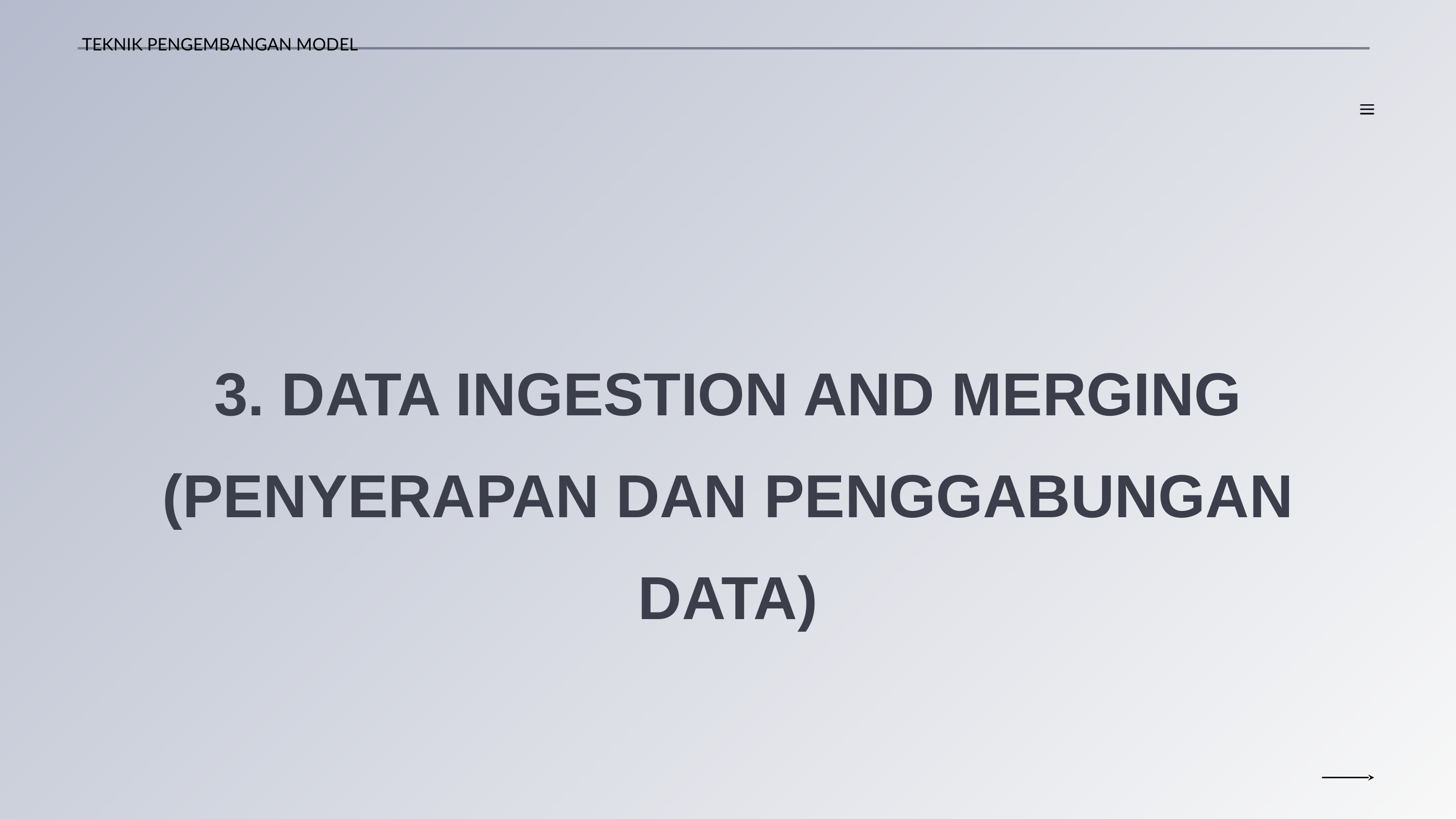

TEKNIK PENGEMBANGAN MODEL

3. DATA INGESTION AND MERGING (PENYERAPAN DAN PENGGABUNGAN DATA)